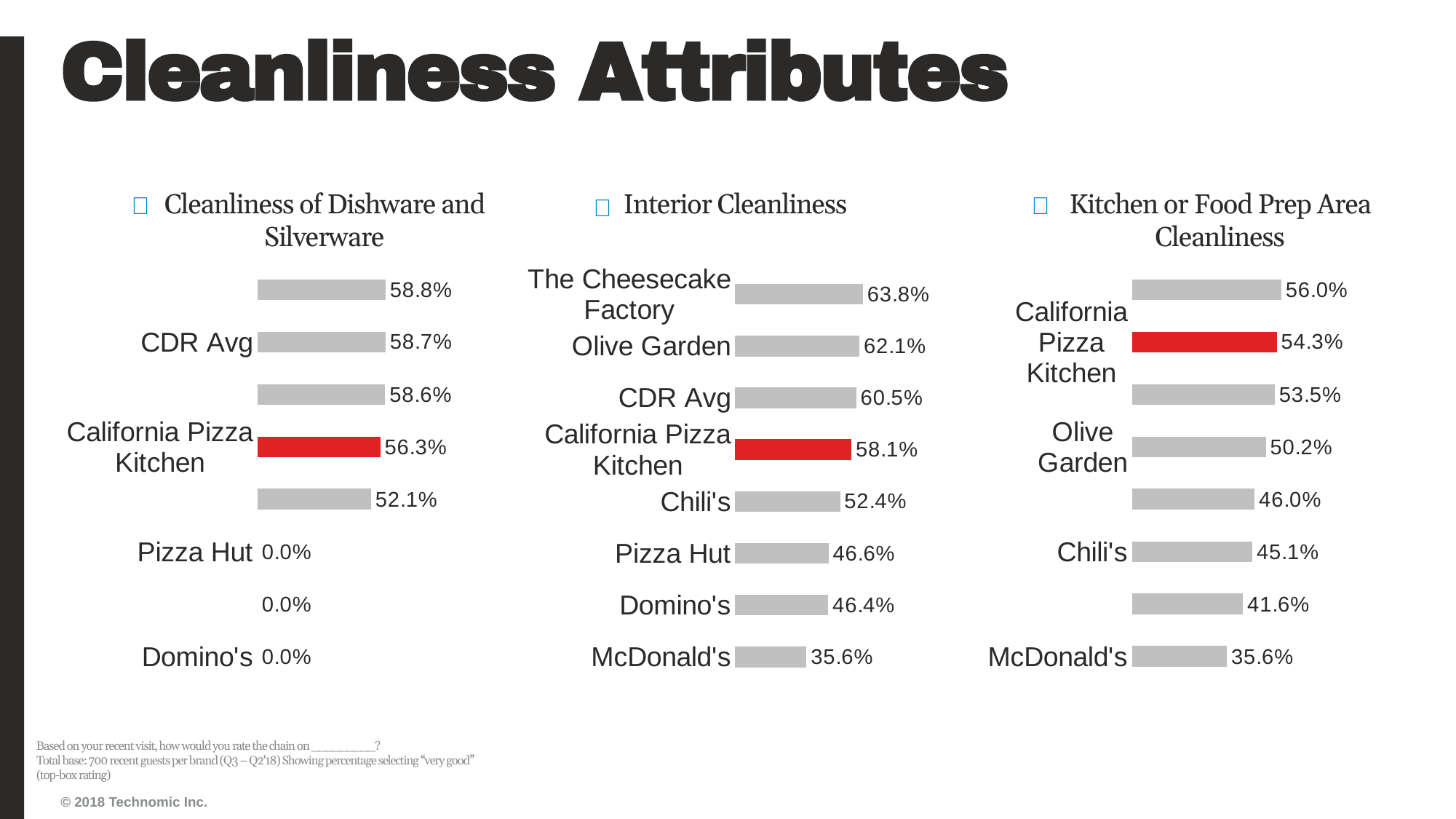

# Cleanliness Attributes
Cleanliness of Dishware and Silverware
Interior Cleanliness
Kitchen or Food Prep Area Cleanliness

### Chart

| Category | Series1 |
|---|---|
| Domino's | 0.0 |
| McDonald's | 0.0 |
| Pizza Hut | 0.0 |
| Chili's | 0.5212121212121212 |
| California Pizza Kitchen | 0.5633587786259542 |
| The Cheesecake Factory | 0.586053412462908 |
| CDR Avg | 0.5874249581224165 |
| Olive Garden | 0.5877061469265368 |

### Chart

| Category | Series1 |
|---|---|
| McDonald's | 0.3560311284046693 |
| Domino's | 0.46421267893660534 |
| Pizza Hut | 0.4658040665434381 |
| Chili's | 0.5238095238095238 |
| California Pizza Kitchen | 0.5807407407407408 |
| CDR Avg | 0.6046296160774198 |
| Olive Garden | 0.6206395348837209 |
| The Cheesecake Factory | 0.637956204379562 |

### Chart

| Category | Series1 |
|---|---|
| McDonald's | 0.35570469798657717 |
| Domino's | 0.4158878504672897 |
| Chili's | 0.4514285714285714 |
| Pizza Hut | 0.45979899497487436 |
| Olive Garden | 0.501628664495114 |
| CDR Avg | 0.534918200721923 |
| California Pizza Kitchen | 0.5427350427350427 |
| The Cheesecake Factory | 0.5596590909090909 |
Based on your recent visit, how would you rate the chain on _________?                                           Total base: 700 recent guests per brand (Q3 – Q2‘18) Showing percentage selecting “very good” (top-box rating)